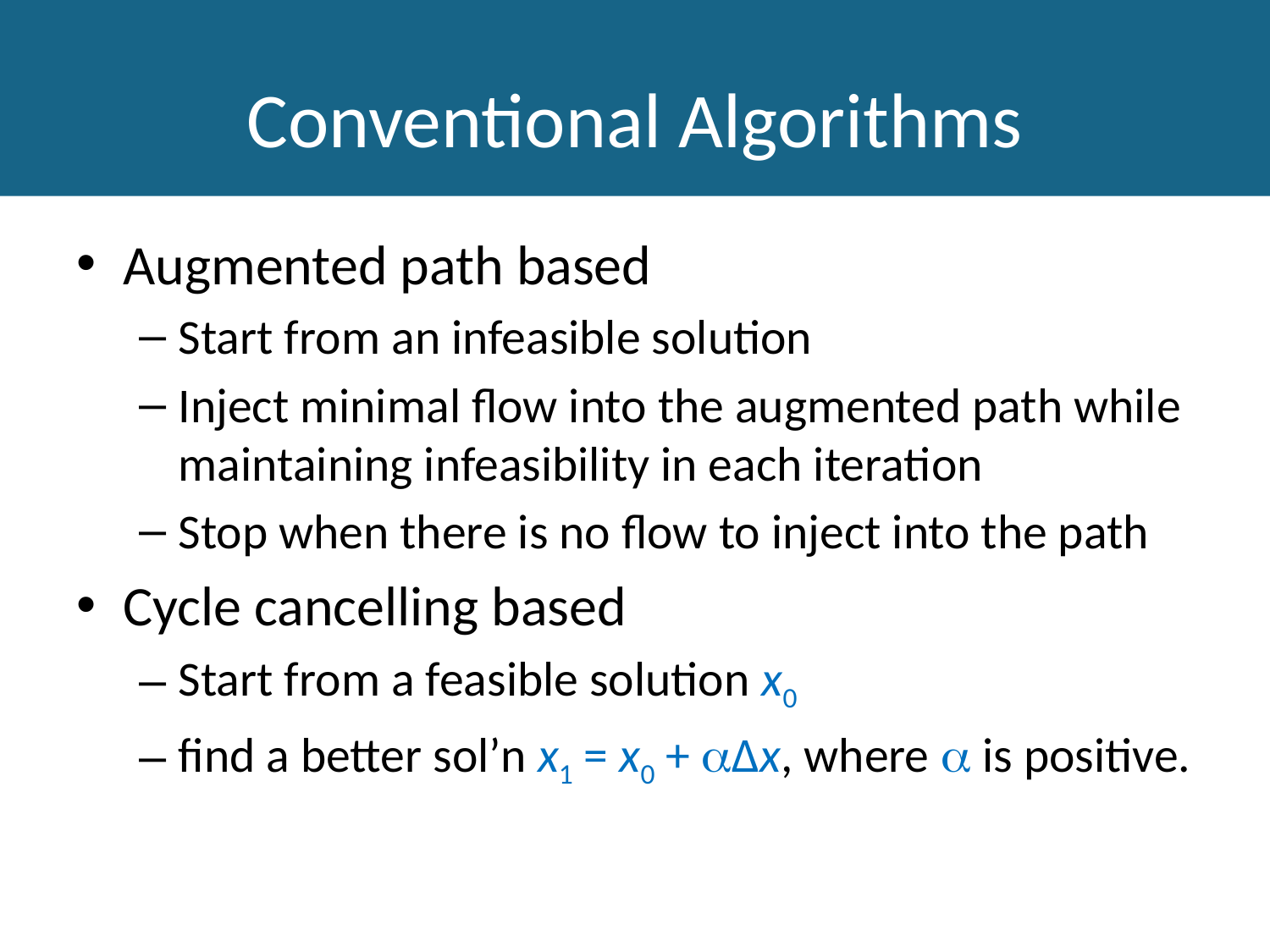

# Conventional Algorithms
Augmented path based
Start from an infeasible solution
Inject minimal flow into the augmented path while maintaining infeasibility in each iteration
Stop when there is no flow to inject into the path
Cycle cancelling based
Start from a feasible solution x0
find a better sol’n x1 = x0 + α∆x, where α is positive.